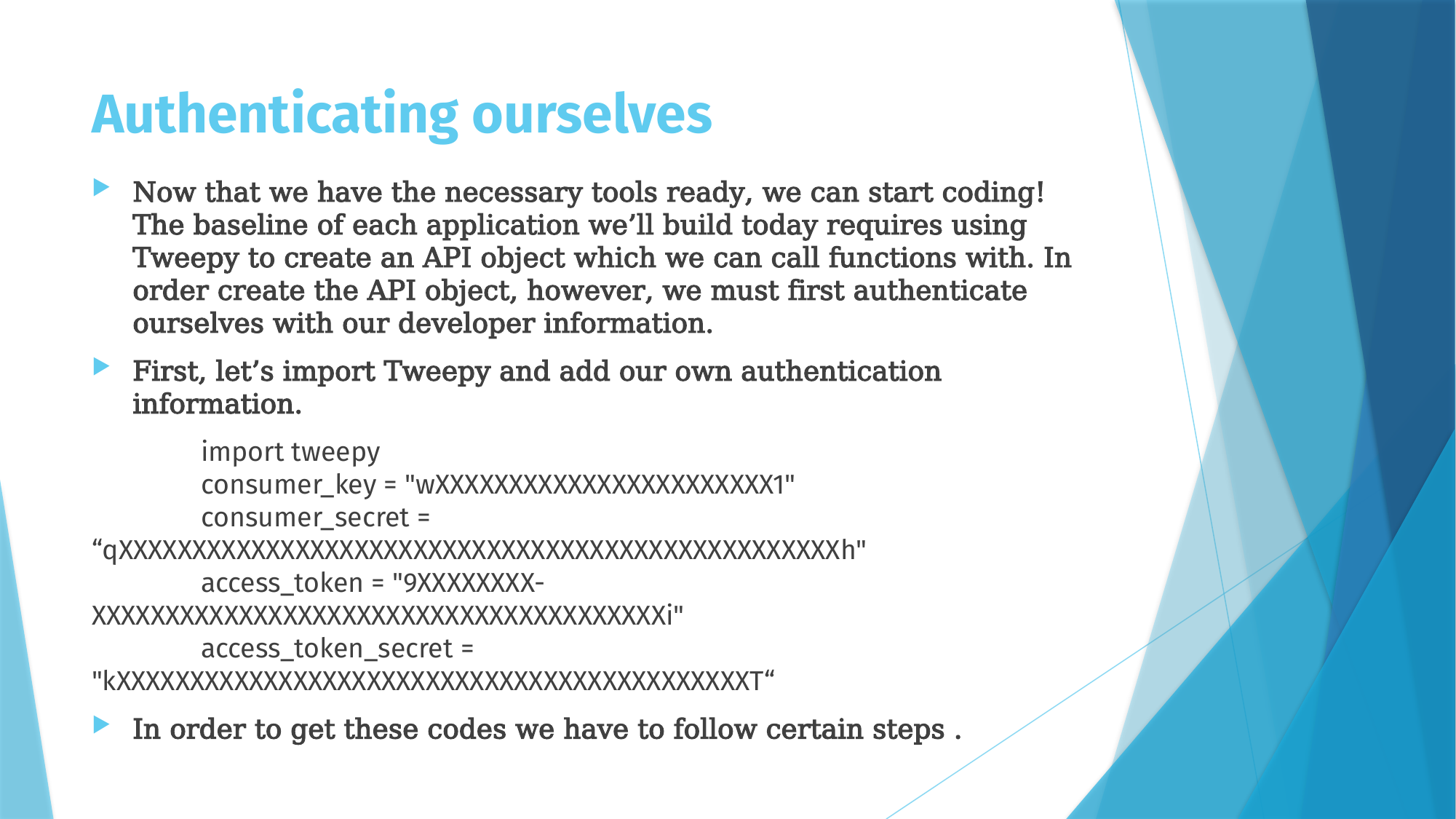

# Authenticating ourselves
Now that we have the necessary tools ready, we can start coding! The baseline of each application we’ll build today requires using Tweepy to create an API object which we can call functions with. In order create the API object, however, we must first authenticate ourselves with our developer information.
First, let’s import Tweepy and add our own authentication information.
	import tweepy
	consumer_key = "wXXXXXXXXXXXXXXXXXXXXXXX1"
	consumer_secret =	“qXXXXXXXXXXXXXXXXXXXXXXXXXXXXXXXXXXXXXXXXXXXXXXXXXh"
	access_token = "9XXXXXXXX-	XXXXXXXXXXXXXXXXXXXXXXXXXXXXXXXXXXXXXXXi"
	access_token_secret = 	"kXXXXXXXXXXXXXXXXXXXXXXXXXXXXXXXXXXXXXXXXXXXT“
In order to get these codes we have to follow certain steps .